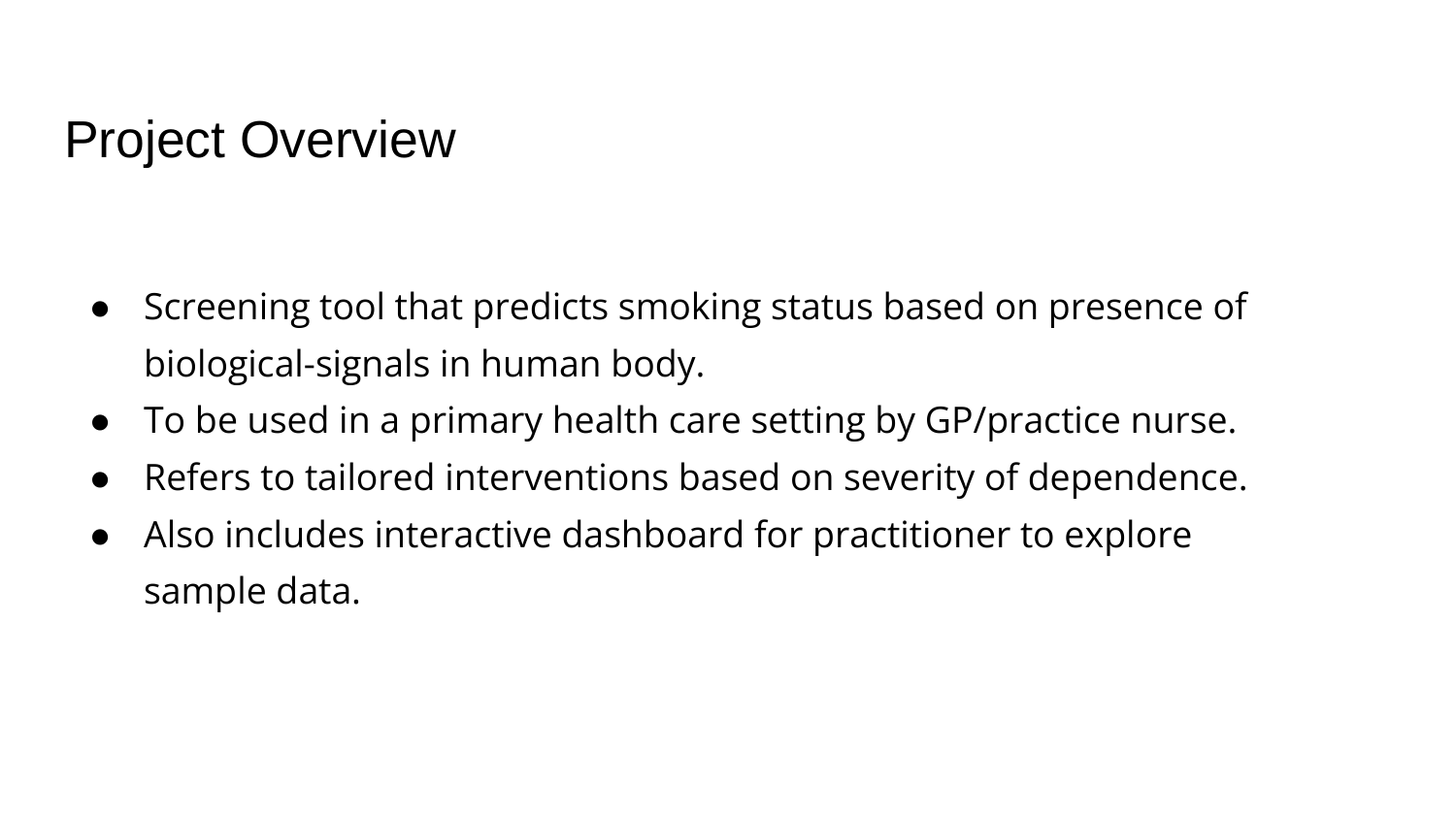

# Project Overview

Screening tool that predicts smoking status based on presence of biological-signals in human body.
To be used in a primary health care setting by GP/practice nurse.
Refers to tailored interventions based on severity of dependence.
Also includes interactive dashboard for practitioner to explore sample data.